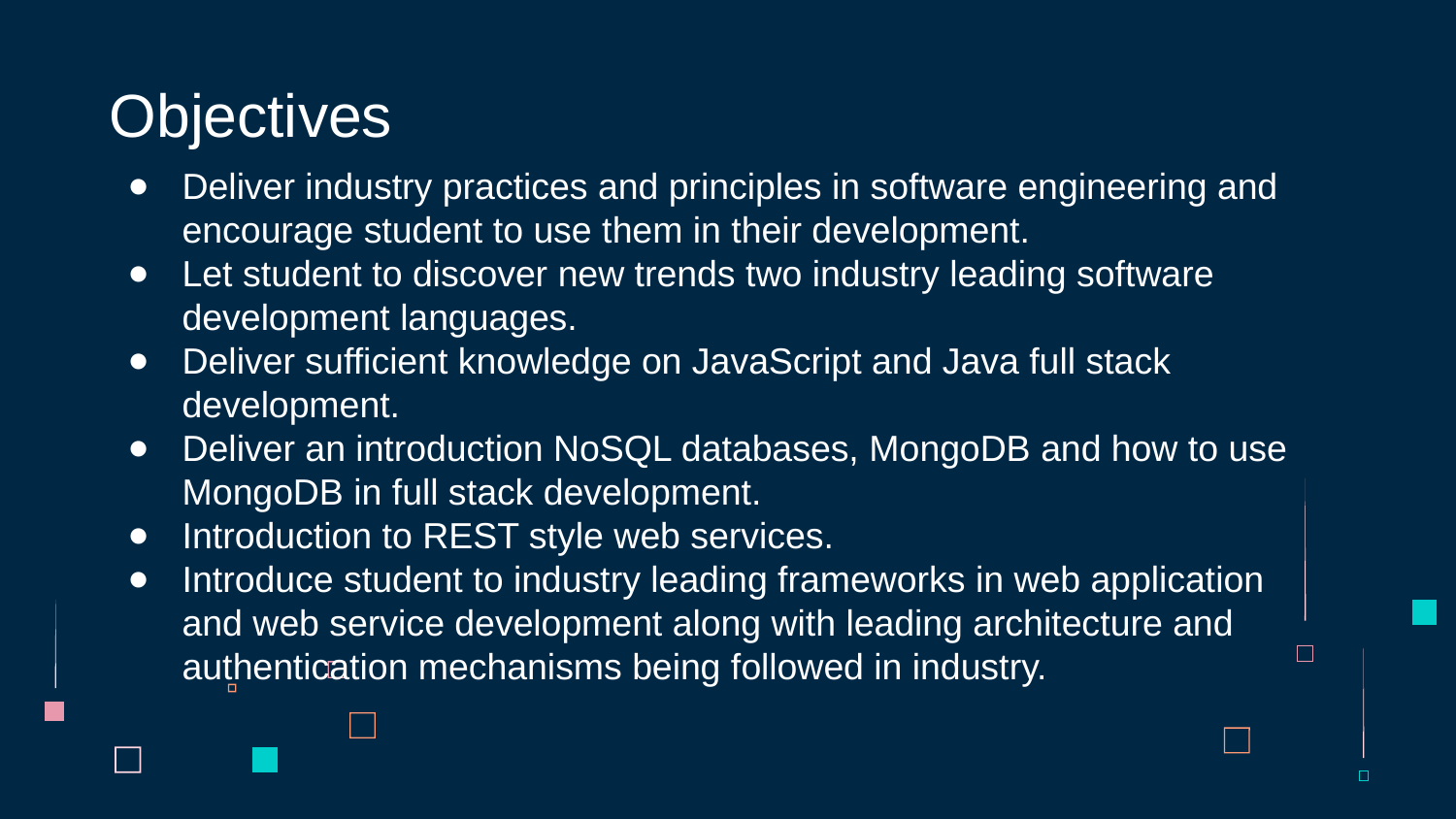

# Objectives
Deliver industry practices and principles in software engineering and encourage student to use them in their development.
Let student to discover new trends two industry leading software development languages.
Deliver sufficient knowledge on JavaScript and Java full stack development.
Deliver an introduction NoSQL databases, MongoDB and how to use MongoDB in full stack development.
Introduction to REST style web services.
Introduce student to industry leading frameworks in web application and web service development along with leading architecture and authentication mechanisms being followed in industry.